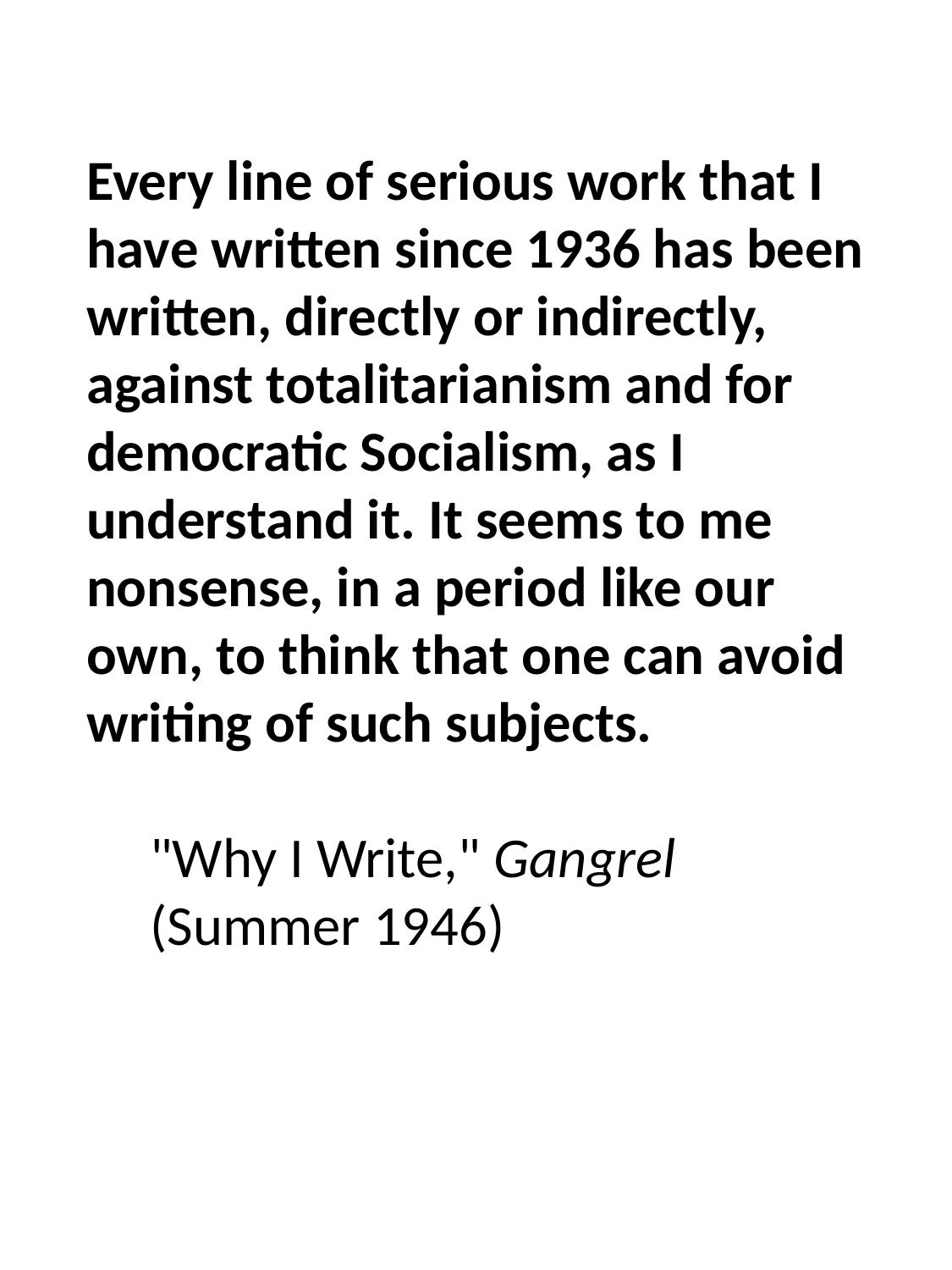

Every line of serious work that I have written since 1936 has been written, directly or indirectly, against totalitarianism and for democratic Socialism, as I understand it. It seems to me nonsense, in a period like our own, to think that one can avoid writing of such subjects.

"Why I Write," Gangrel (Summer 1946)